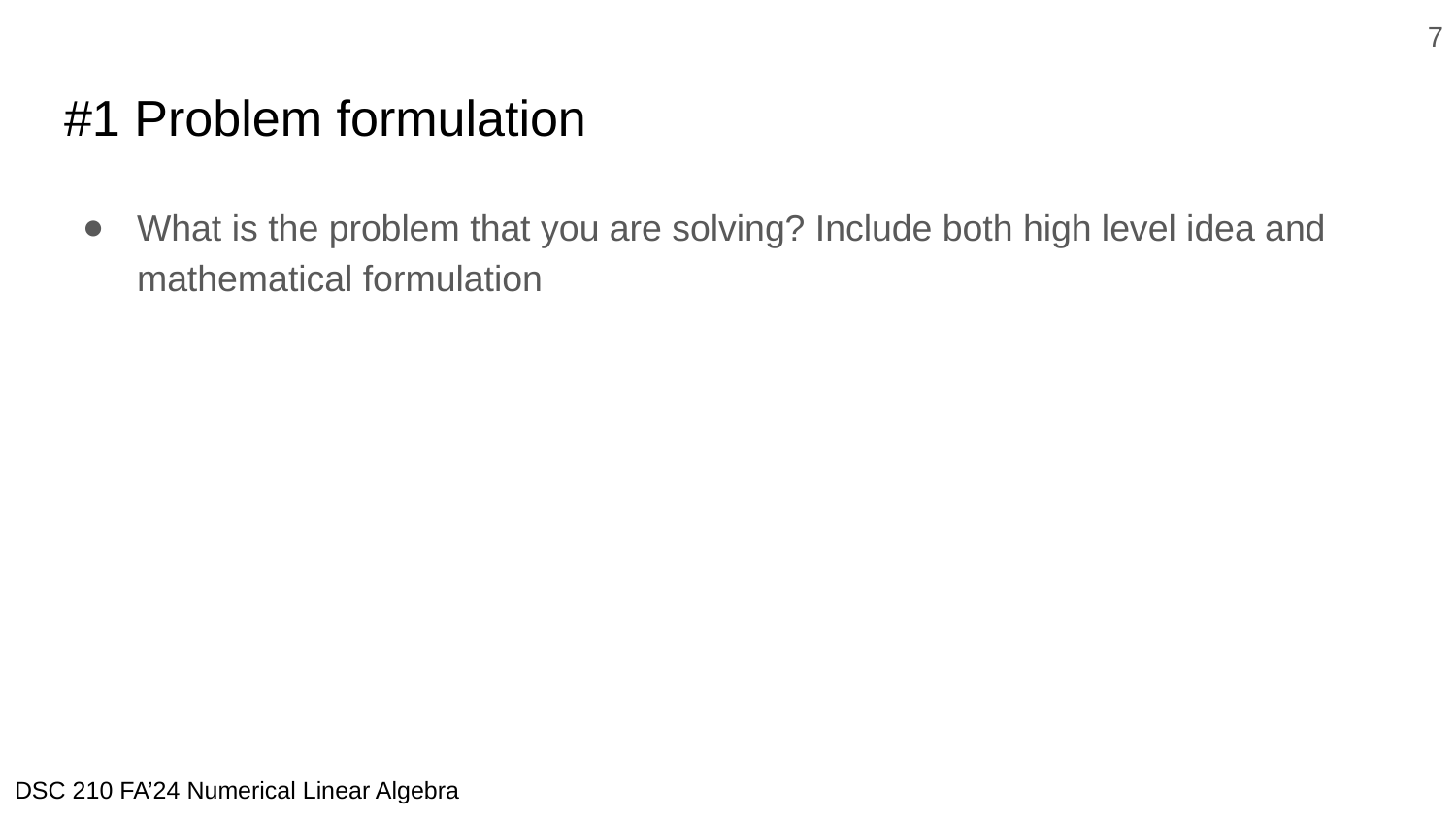

7
# #1 Problem formulation
What is the problem that you are solving? Include both high level idea and mathematical formulation